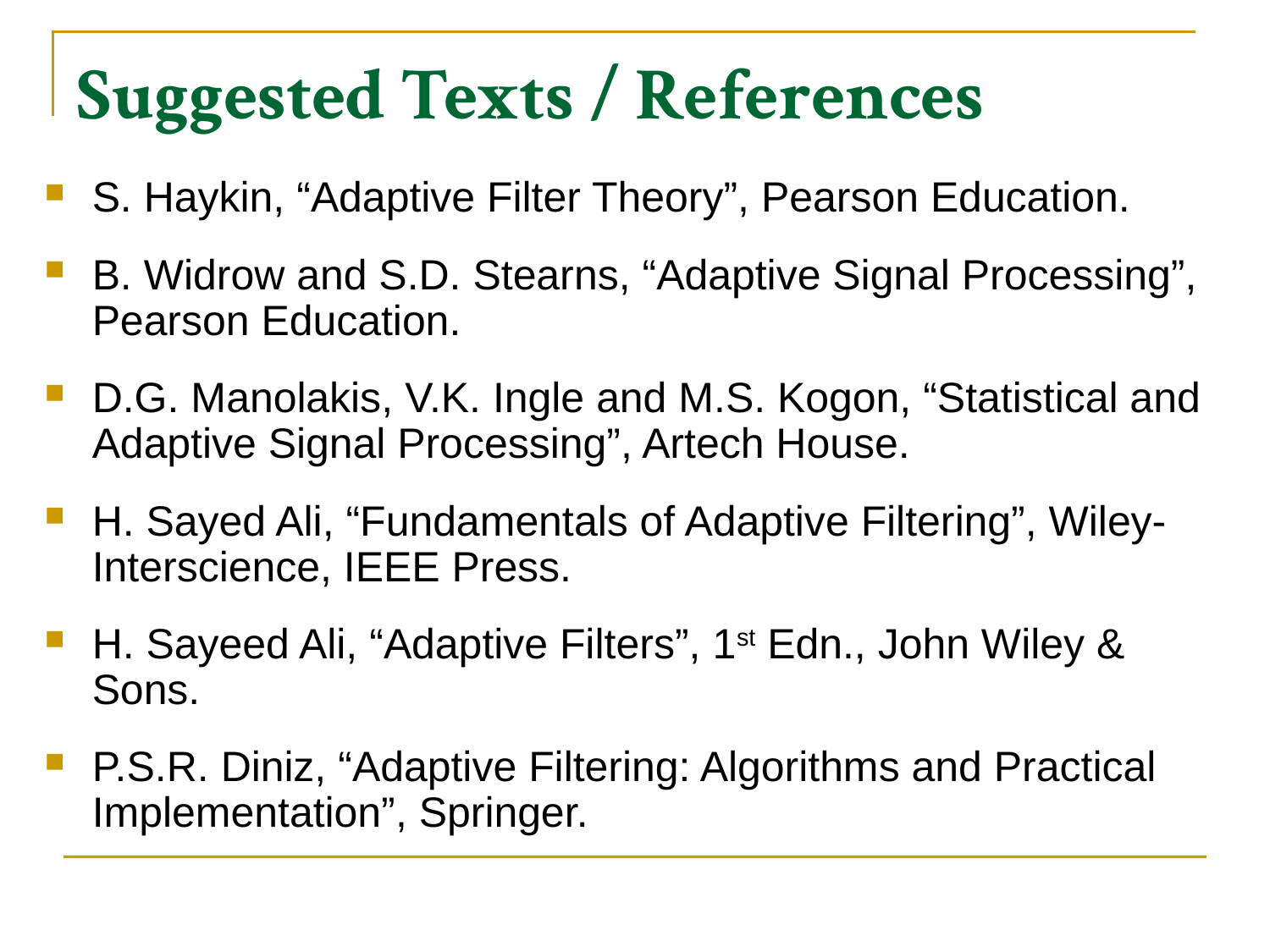

# Suggested Texts / References
S. Haykin, “Adaptive Filter Theory”, Pearson Education.
B. Widrow and S.D. Stearns, “Adaptive Signal Processing”, Pearson Education.
D.G. Manolakis, V.K. Ingle and M.S. Kogon, “Statistical and Adaptive Signal Processing”, Artech House.
H. Sayed Ali, “Fundamentals of Adaptive Filtering”, Wiley-Interscience, IEEE Press.
H. Sayeed Ali, “Adaptive Filters”, 1st Edn., John Wiley & Sons.
P.S.R. Diniz, “Adaptive Filtering: Algorithms and Practical Implementation”, Springer.